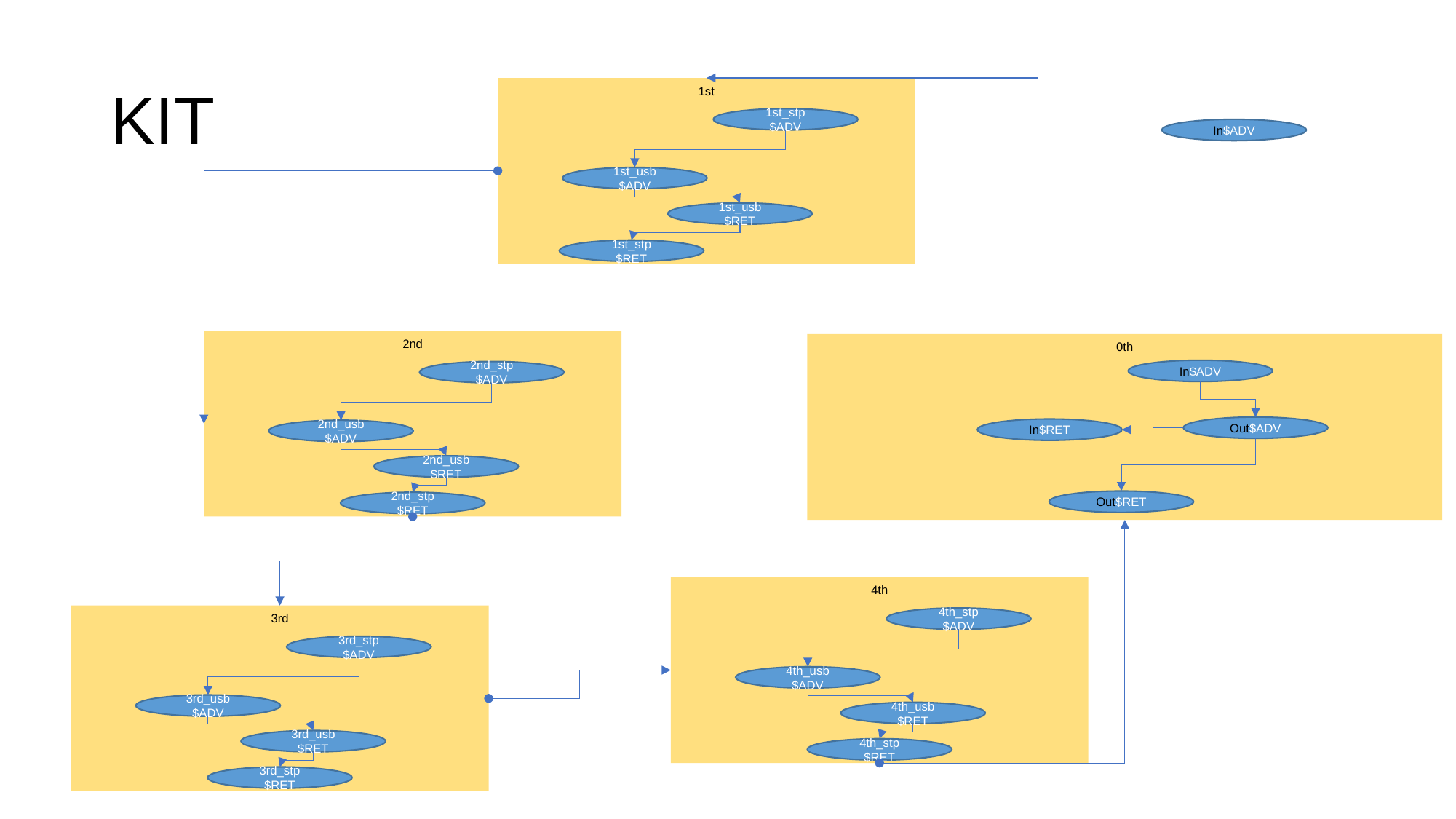

# KIT
1st
1st_stp
$ADV
1st_usb
$ADV
1st_usb
$RET
1st_stp
$RET
In$ADV
lib/Cylinder/Double
[In]
lib/Cylinder/Double
[1st_stp]
lib/Cylinder/Double
[1st_usb]
2nd
2nd_stp
$ADV
2nd_usb
$ADV
2nd_usb
$RET
2nd_stp
$RET
0th
In$ADV
Out$ADV
In$RET
Out$RET
lib/Cylinder/Double
[2nd_stp]
lib/Cylinder/Double
[2nd_usb]
lib/Conveyor/CV
[Cv_Frt]
lib/Cylinder/Double
[3rd_stp]
lib/Conveyor/CV
[Cv1_Rr]
lib/Cylinder/Double
[3rd_usb]
lib/Conveyor/CV
[Cv2_Rr]
lib/Cylinder/Double
[4th_stp]
lib/Conveyor/CV
[Cv3_Rr]
lib/Cylinder/Double
[4th_usb]
lib/Conveyor/CV
[Cv4_Rr]
4th
4th_stp
$ADV
4th_usb
$ADV
4th_usb
$RET
4th_stp
$RET
lib/Conveyor/CV
[Cv5_Rr]
3rd
3rd_stp
$ADV
3rd_usb
$ADV
3rd_usb
$RET
3rd_stp
$RET
lib/Cylinder/Double
[Out]